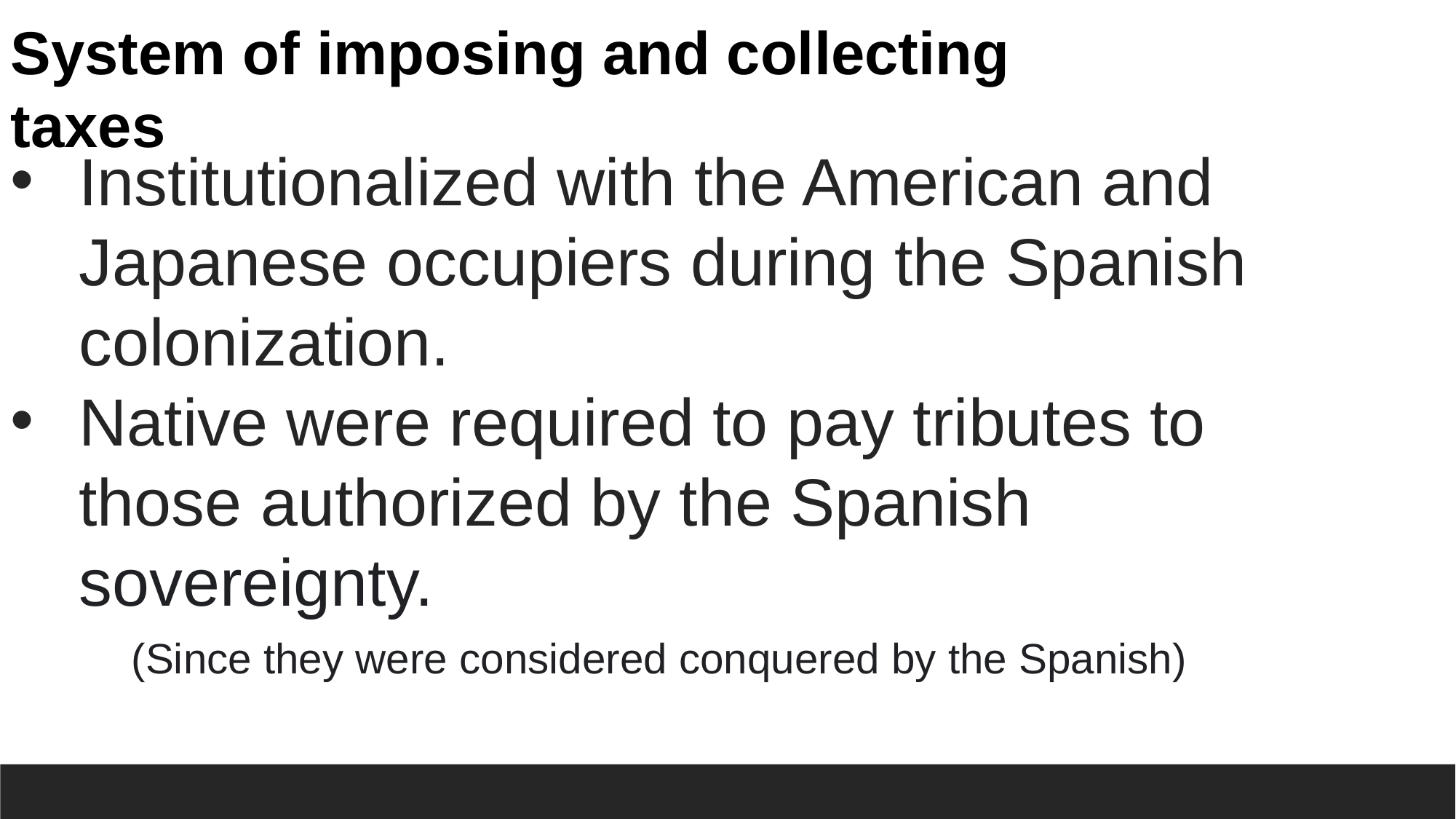

System of imposing and collecting taxes
Institutionalized with the American and Japanese occupiers during the Spanish colonization.
Native were required to pay tributes to those authorized by the Spanish sovereignty.
        (Since they were considered conquered by the Spanish)